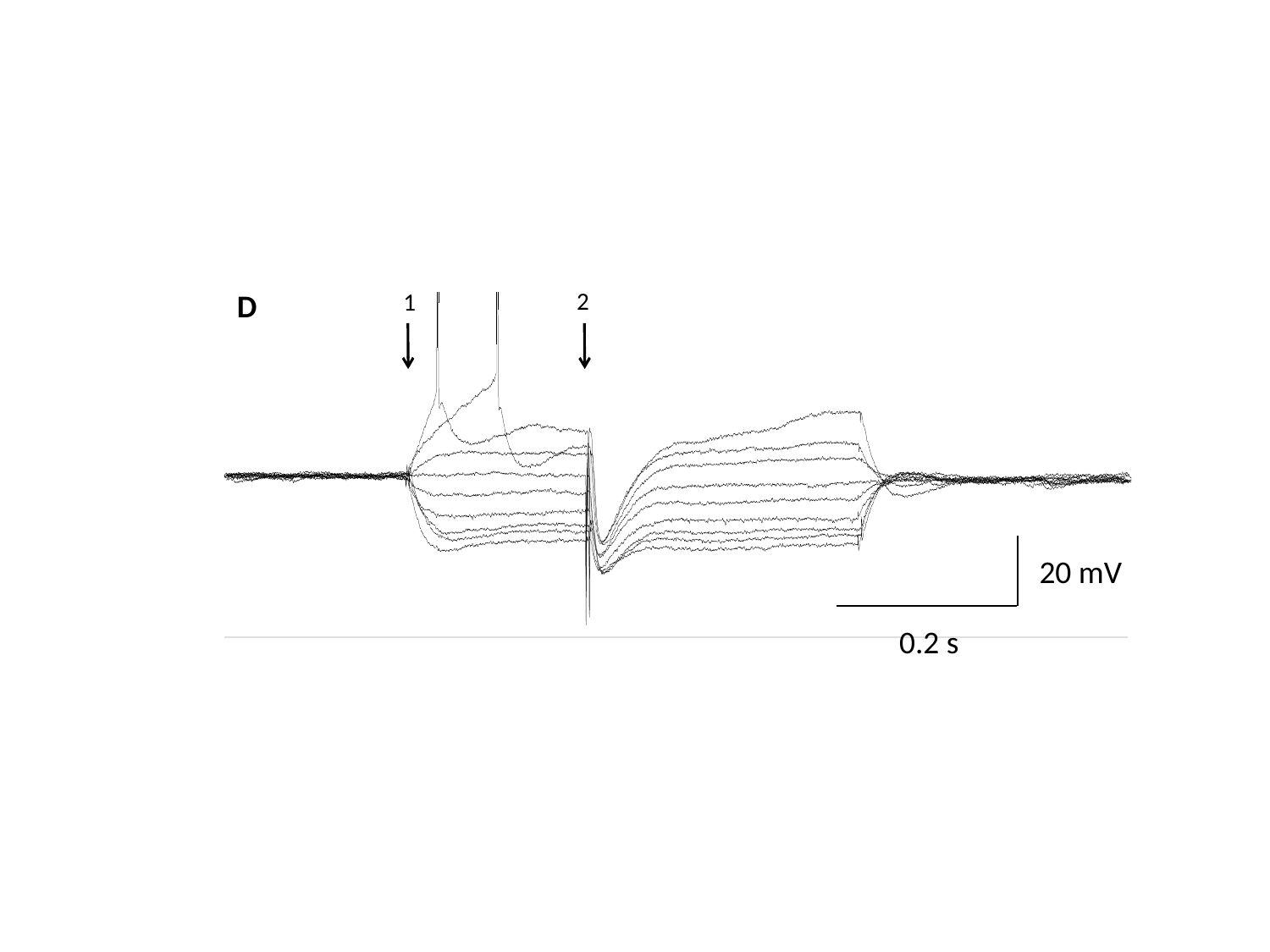

2
D

20 mV
0.2 s

1